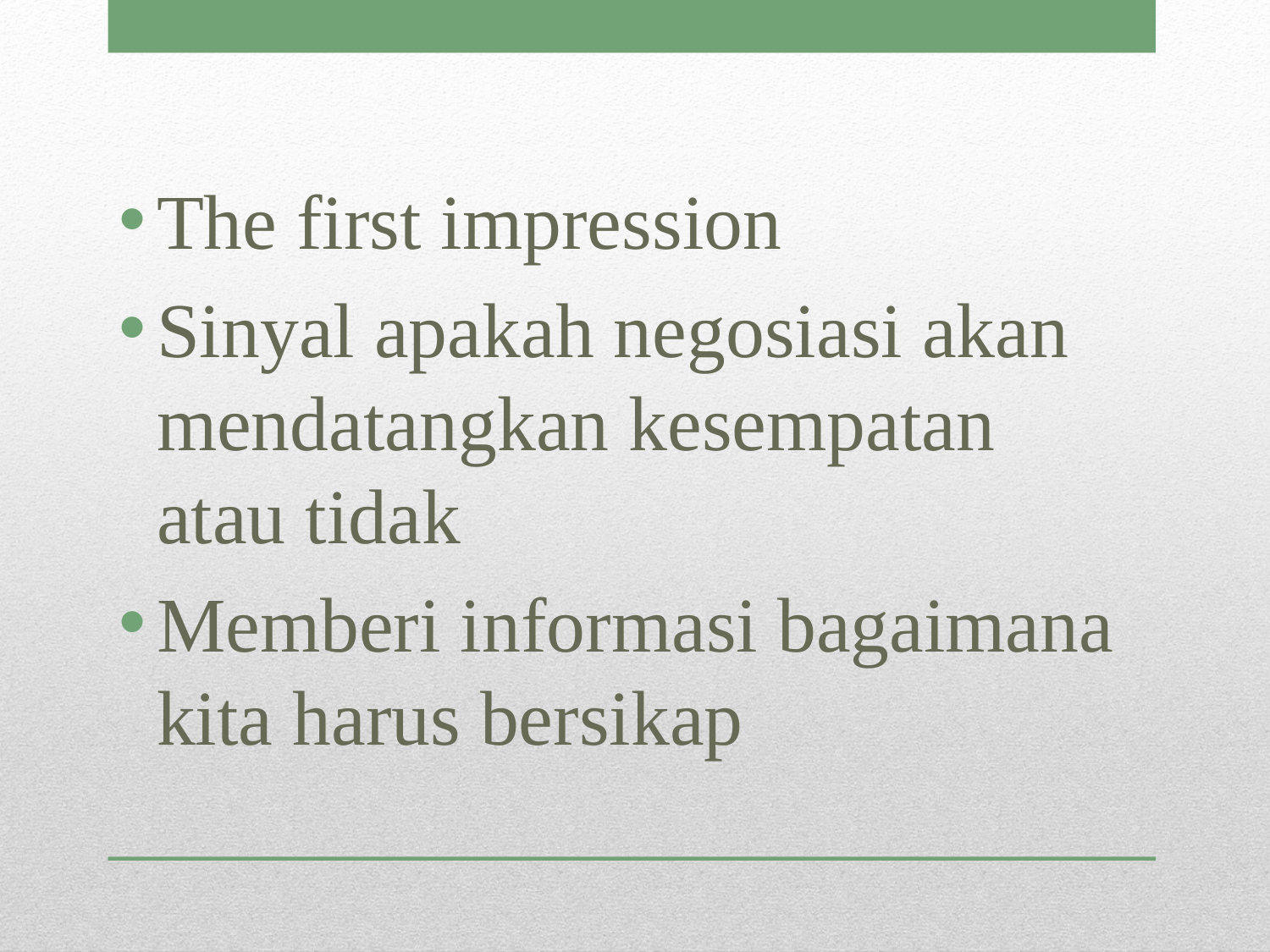

The first impression
Sinyal apakah negosiasi akan mendatangkan kesempatan atau tidak
Memberi informasi bagaimana kita harus bersikap
#